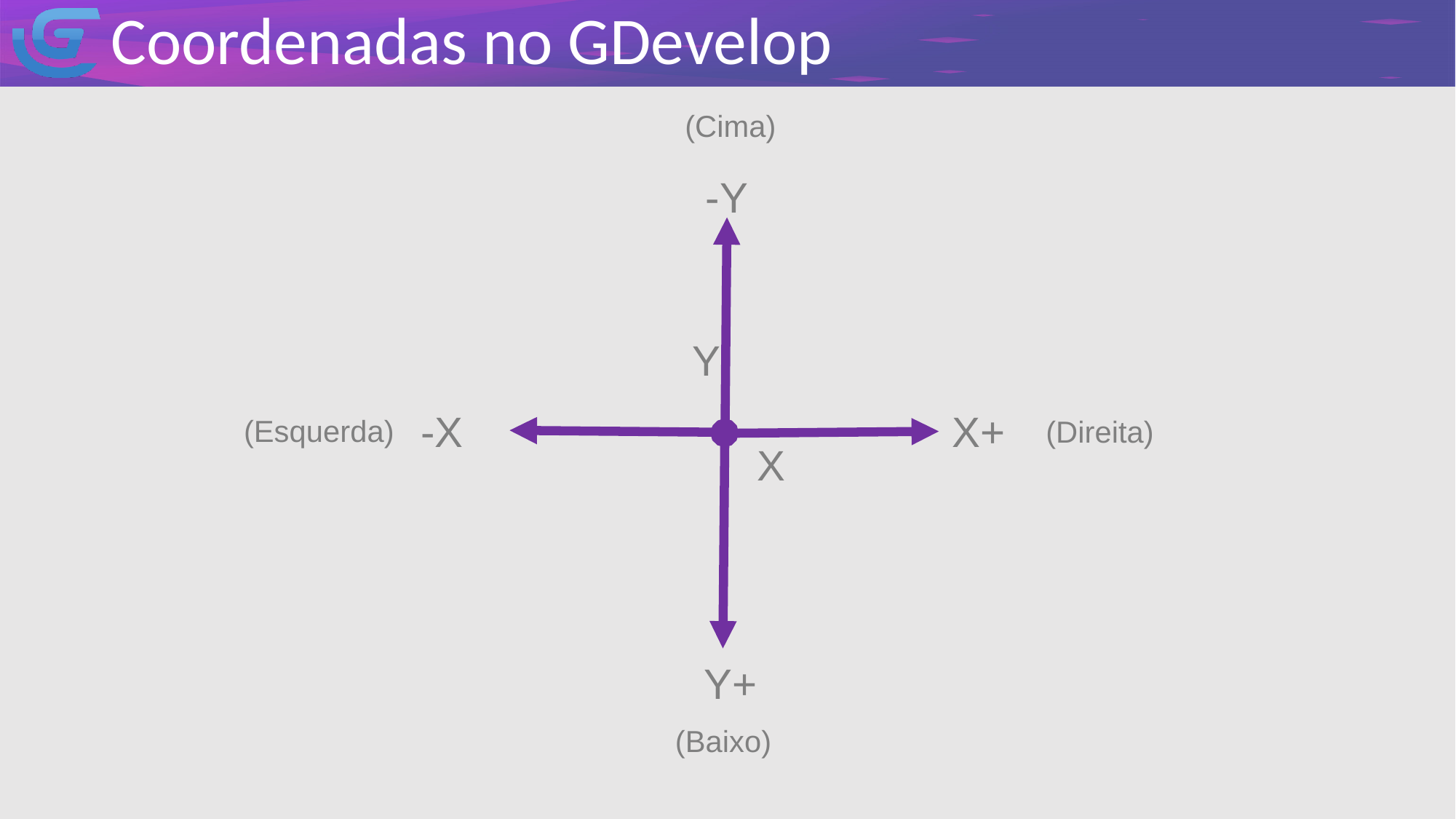

Coordenadas no GDevelop
(Cima)
-Y

Y
-X
X+
(Esquerda)
(Direita)

X

Y+
(Baixo)